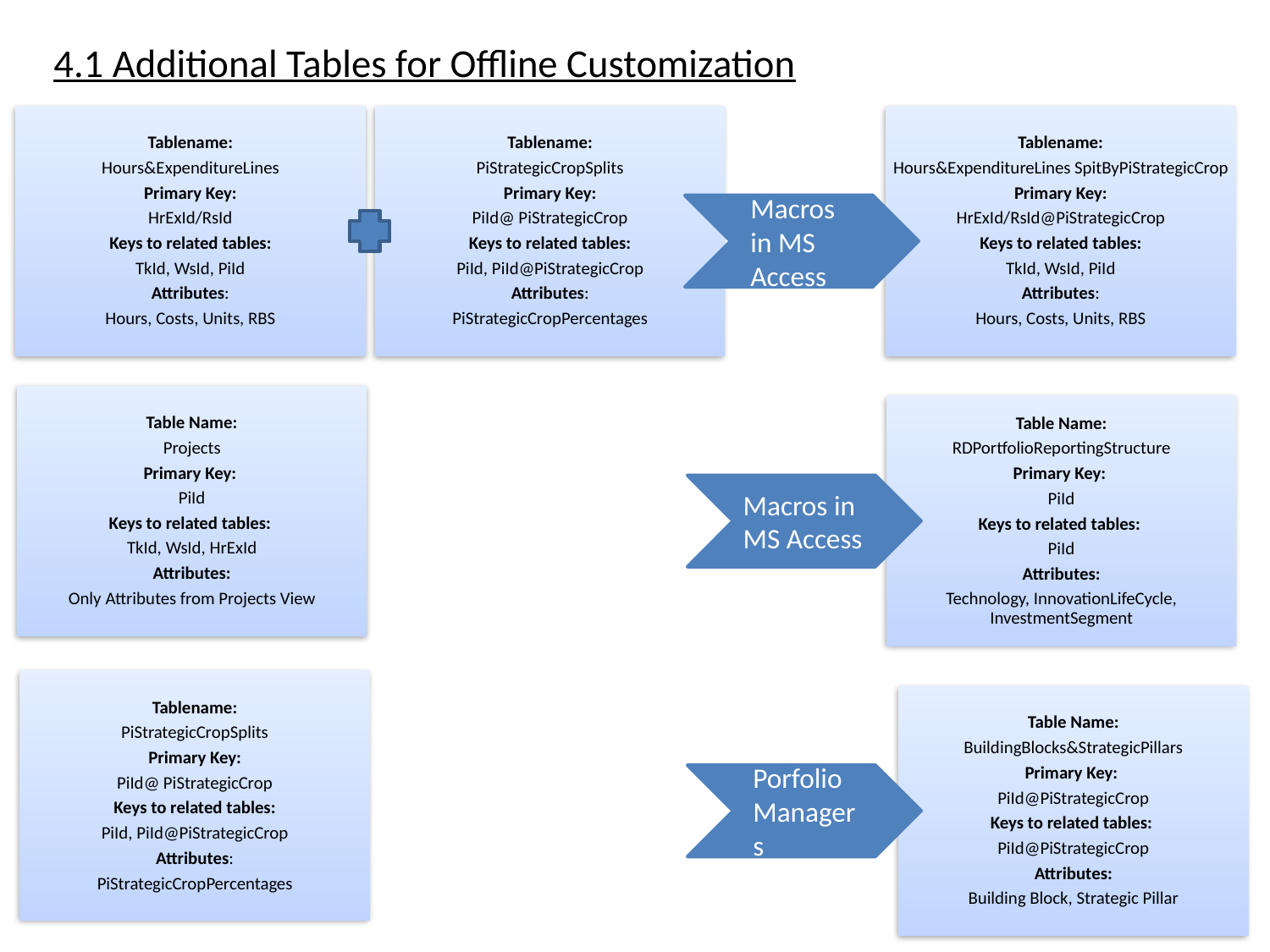

4.1 Additional Tables for Offline Customization

Tablename:
Hours&ExpenditureLines
Primary Key:
HrExId/RsId
Keys to related tables:
TkId, WsId, PiId
Attributes:
Hours, Costs, Units, RBS

Tablename:
PiStrategicCropSplits
Primary Key:
PiId@ PiStrategicCrop
Keys to related tables:
PiId, PiId@PiStrategicCrop
Attributes:
PiStrategicCropPercentages

Tablename:
Hours&ExpenditureLines SpitByPiStrategicCrop
Primary Key:
HrExId/RsId@PiStrategicCrop
Keys to related tables:
TkId, WsId, PiId
Attributes:
Hours, Costs, Units, RBS
Macros in MS Access

Table Name:
Projects
Primary Key:
PiId
Keys to related tables:
TkId, WsId, HrExId
Attributes:
Only Attributes from Projects View

Table Name:
RDPortfolioReportingStructure
Primary Key:
PiId
Keys to related tables:
PiId
Attributes:
Technology, InnovationLifeCycle, InvestmentSegment
Macros in MS Access

Tablename:
PiStrategicCropSplits
Primary Key:
PiId@ PiStrategicCrop
Keys to related tables:
PiId, PiId@PiStrategicCrop
Attributes:
PiStrategicCropPercentages

Table Name:
BuildingBlocks&StrategicPillars
Primary Key:
PiId@PiStrategicCrop
Keys to related tables:
PiId@PiStrategicCrop
Attributes:
Building Block, Strategic Pillar
Porfolio Managers